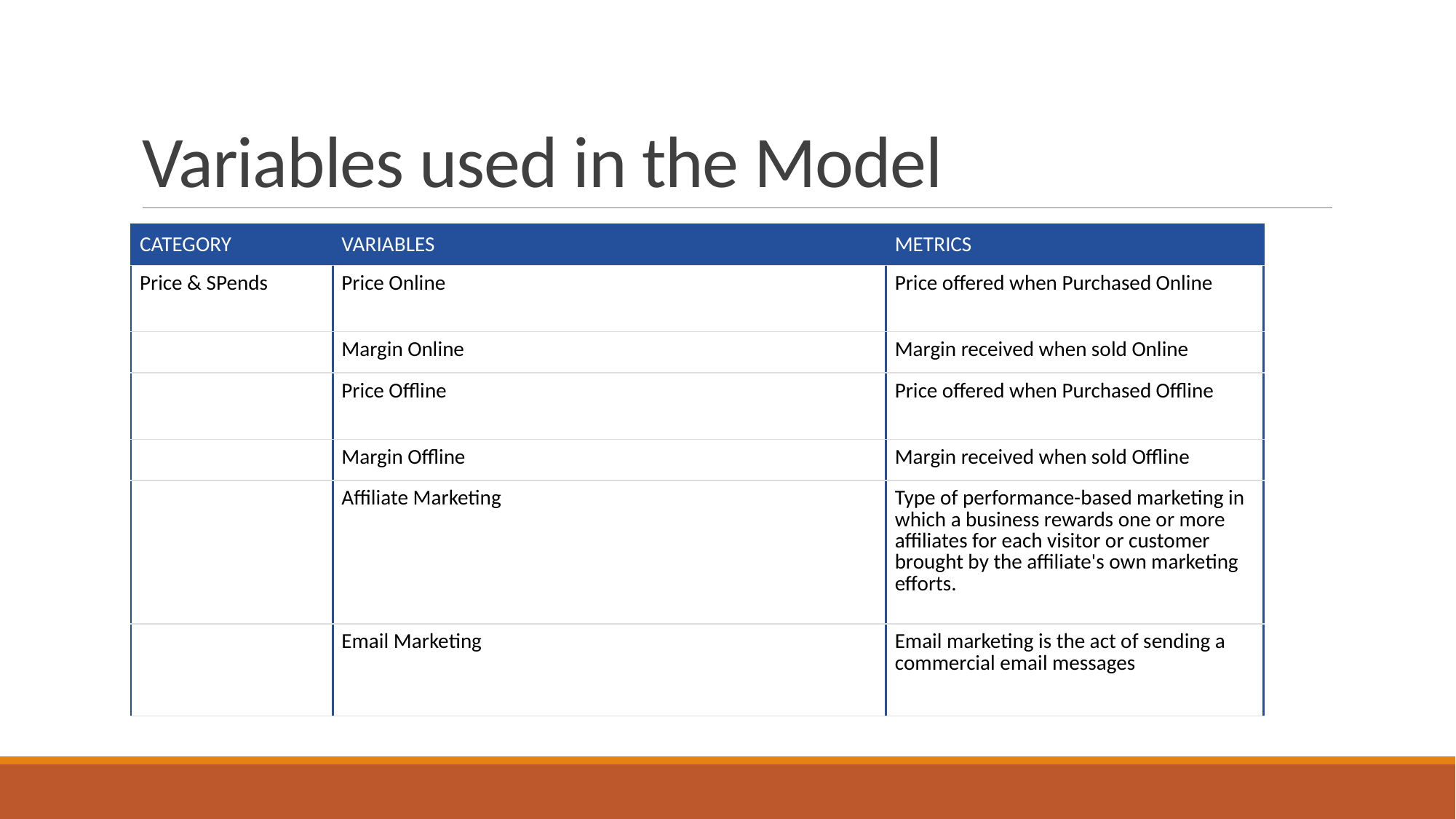

# Variables used in the Model
| CATEGORY | VARIABLES | METRICS |
| --- | --- | --- |
| Price & SPends | Price Online | Price offered when Purchased Online |
|  | Margin Online | Margin received when sold Online |
|  | Price Offline | Price offered when Purchased Offline |
|  | Margin Offline | Margin received when sold Offline |
|  | Affiliate Marketing | Type of performance-based marketing in which a business rewards one or more affiliates for each visitor or customer brought by the affiliate's own marketing efforts. |
|  | Email Marketing | Email marketing is the act of sending a commercial email messages |